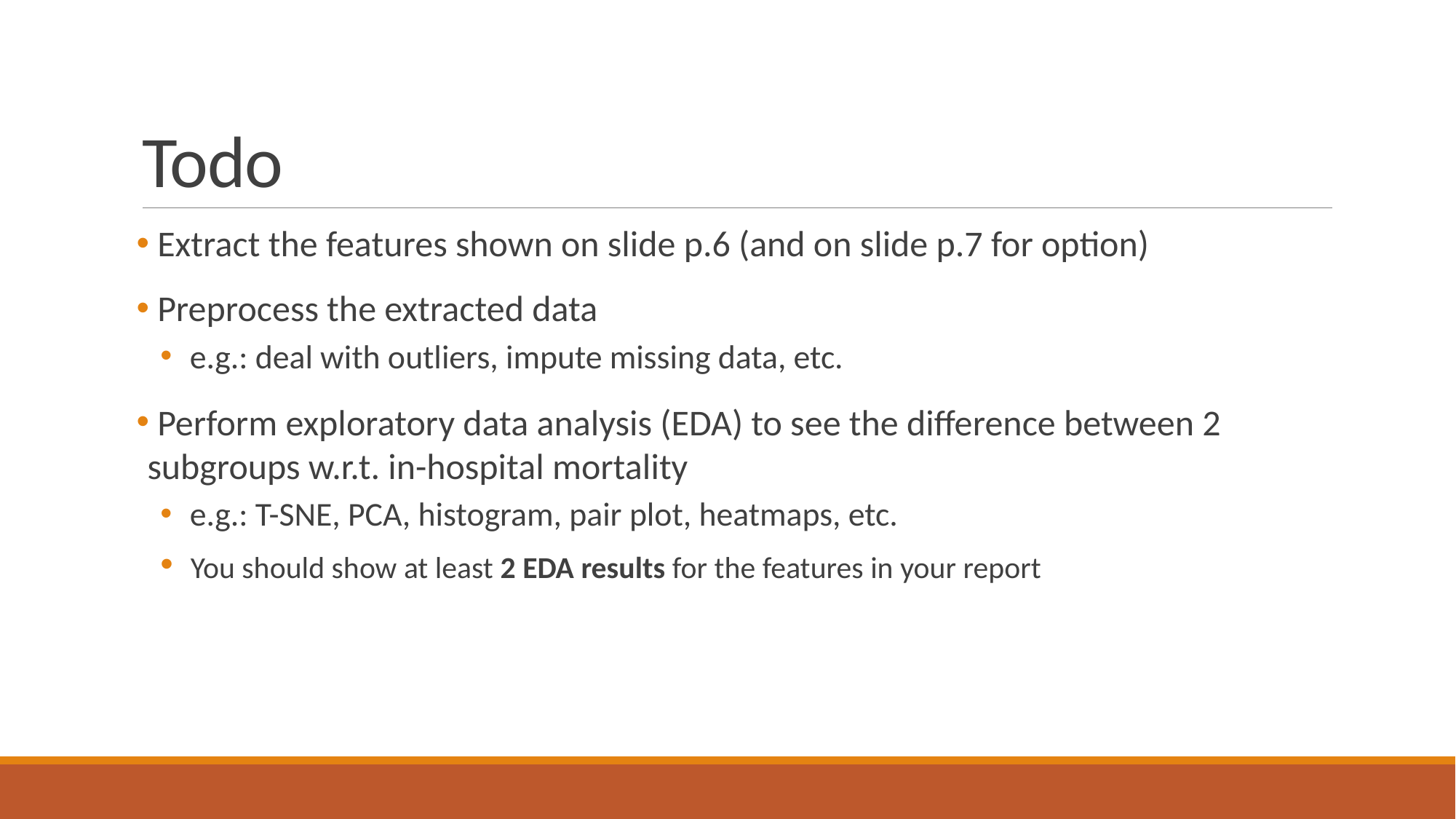

# Todo
 Extract the features shown on slide p.6 (and on slide p.7 for option)
 Preprocess the extracted data
 e.g.: deal with outliers, impute missing data, etc.
 Perform exploratory data analysis (EDA) to see the difference between 2 subgroups w.r.t. in-hospital mortality
 e.g.: T-SNE, PCA, histogram, pair plot, heatmaps, etc.
 You should show at least 2 EDA results for the features in your report